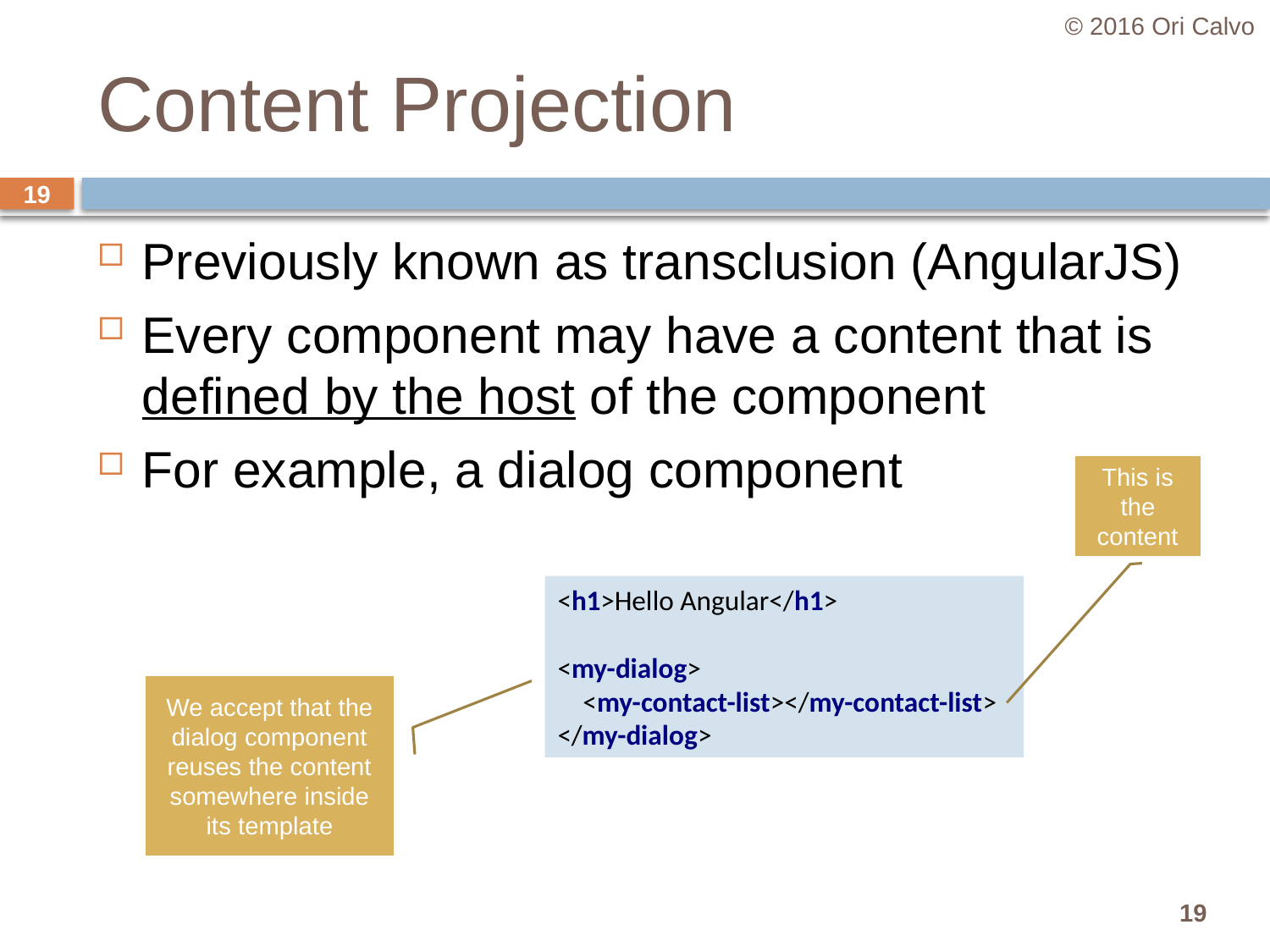

© 2016 Ori Calvo
# Content Projection
19
Previously known as transclusion (AngularJS)
Every component may have a content that is defined by the host of the component
For example, a dialog component

This is the content
<h1>Hello Angular</h1>
<my-dialog>
    <my-contact-list></my-contact-list>
</my-dialog>
We accept that the dialog component reuses the content somewhere inside its template